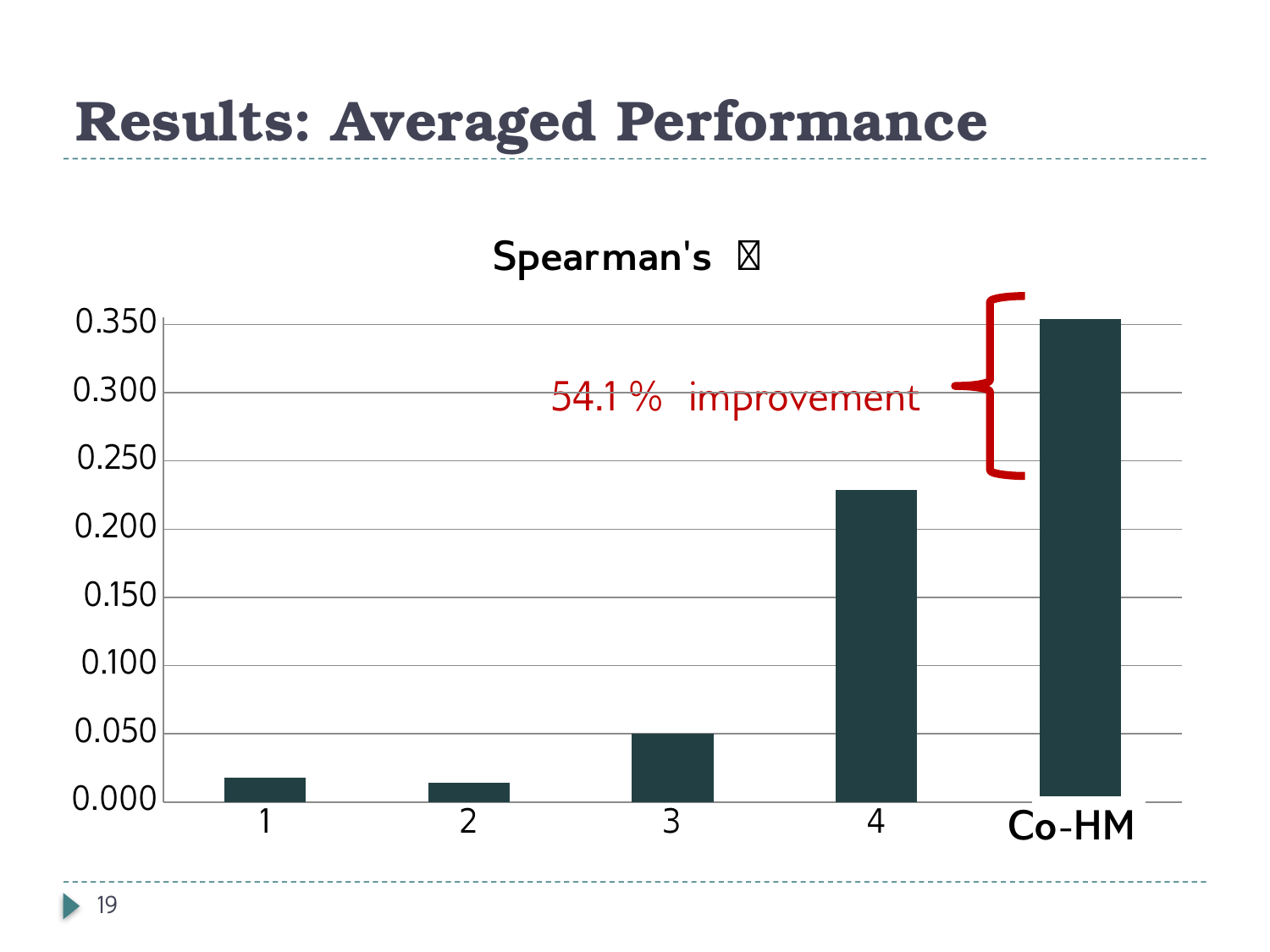

# Results: Averaged Performance

### Chart: Spearman's  

| Category |  |
|---|---|
54.1 %  improvement
Co-HM
19